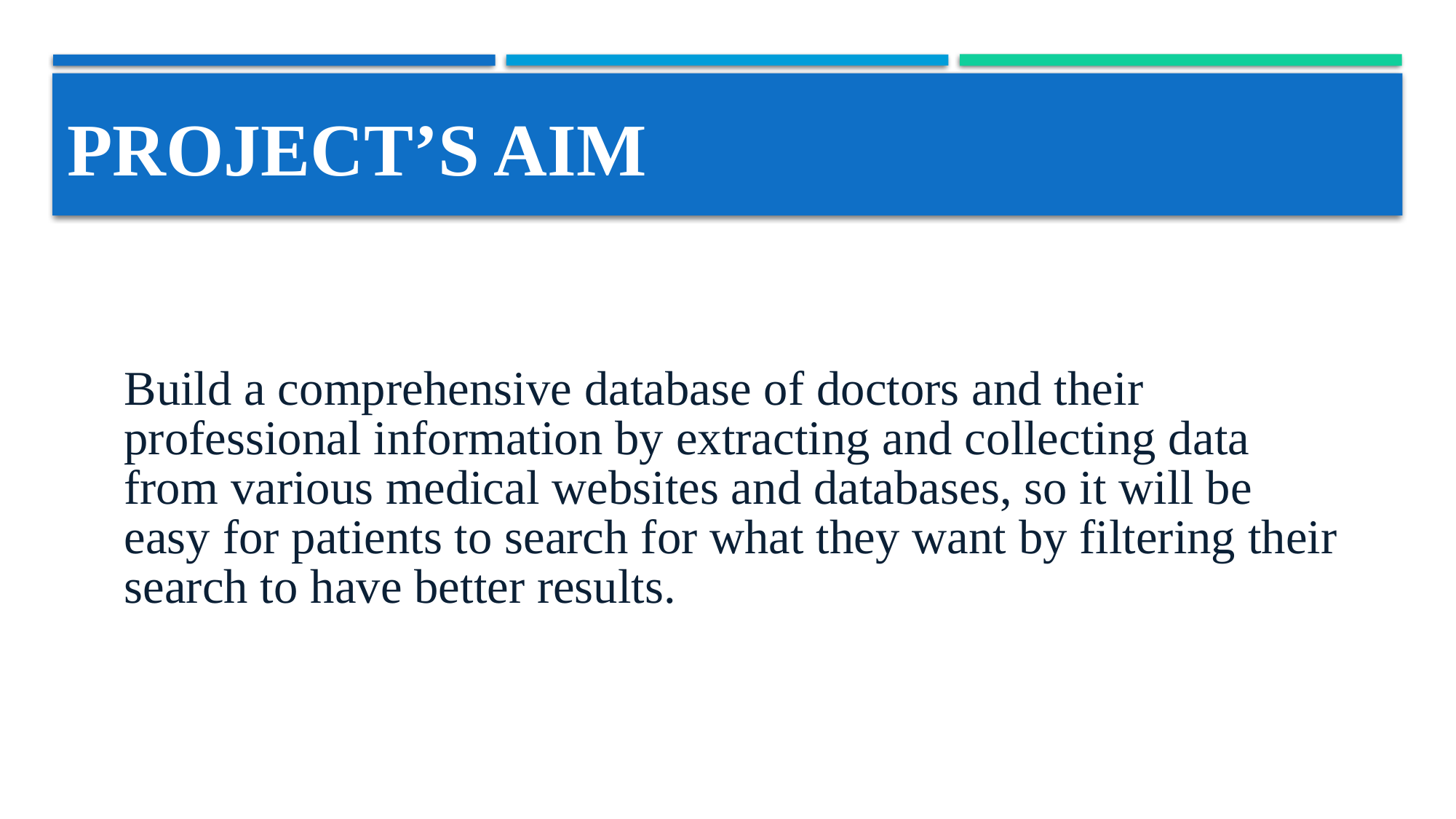

# Project’s Aim
Build a comprehensive database of doctors and their professional information by extracting and collecting data from various medical websites and databases, so it will be easy for patients to search for what they want by filtering their search to have better results.